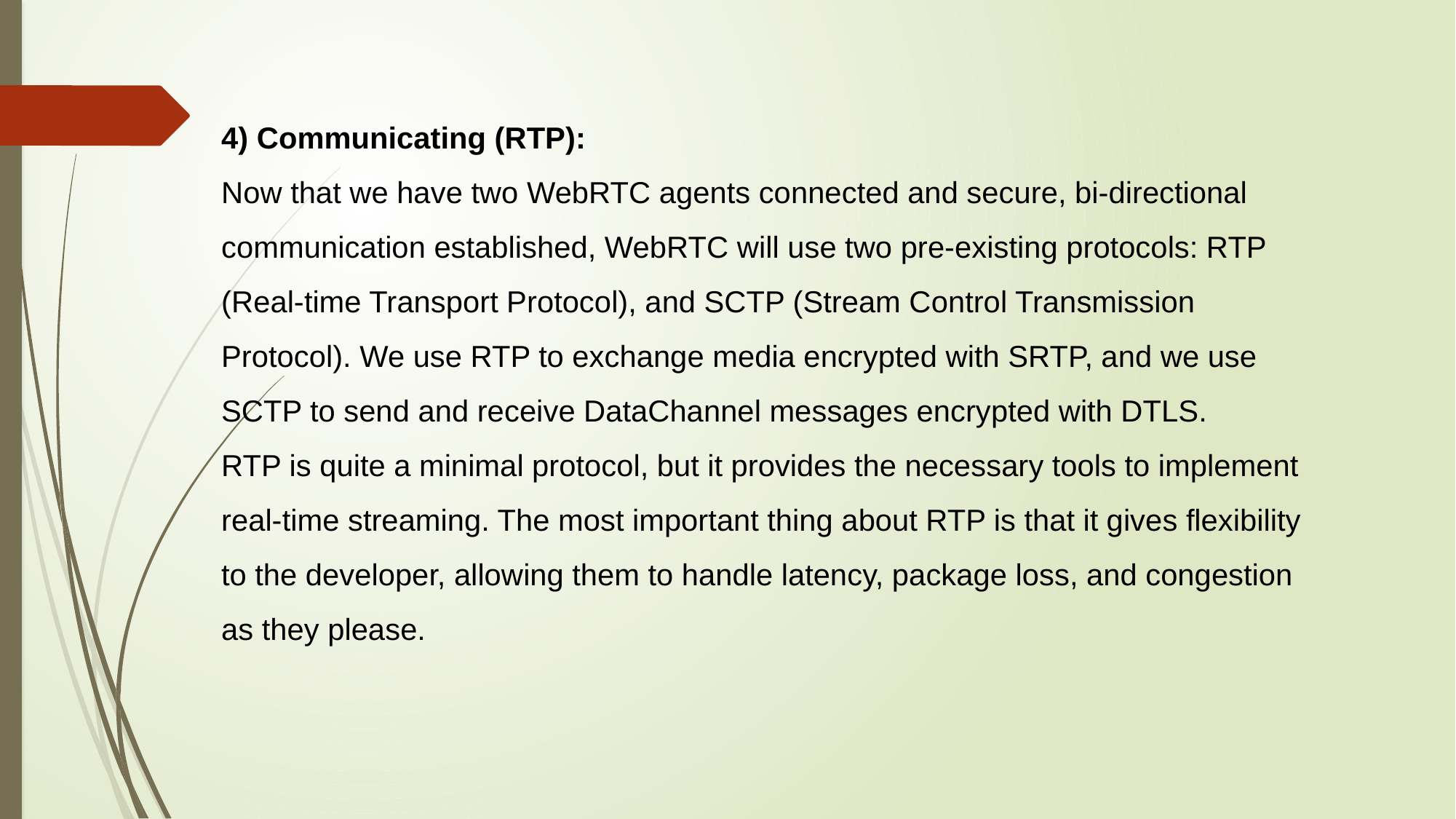

4) Communicating (RTP):
Now that we have two WebRTC agents connected and secure, bi-directional communication established, WebRTC will use two pre-existing protocols: RTP (Real-time Transport Protocol), and SCTP (Stream Control Transmission Protocol). We use RTP to exchange media encrypted with SRTP, and we use SCTP to send and receive DataChannel messages encrypted with DTLS.
RTP is quite a minimal protocol, but it provides the necessary tools to implement real-time streaming. The most important thing about RTP is that it gives flexibility to the developer, allowing them to handle latency, package loss, and congestion as they please.